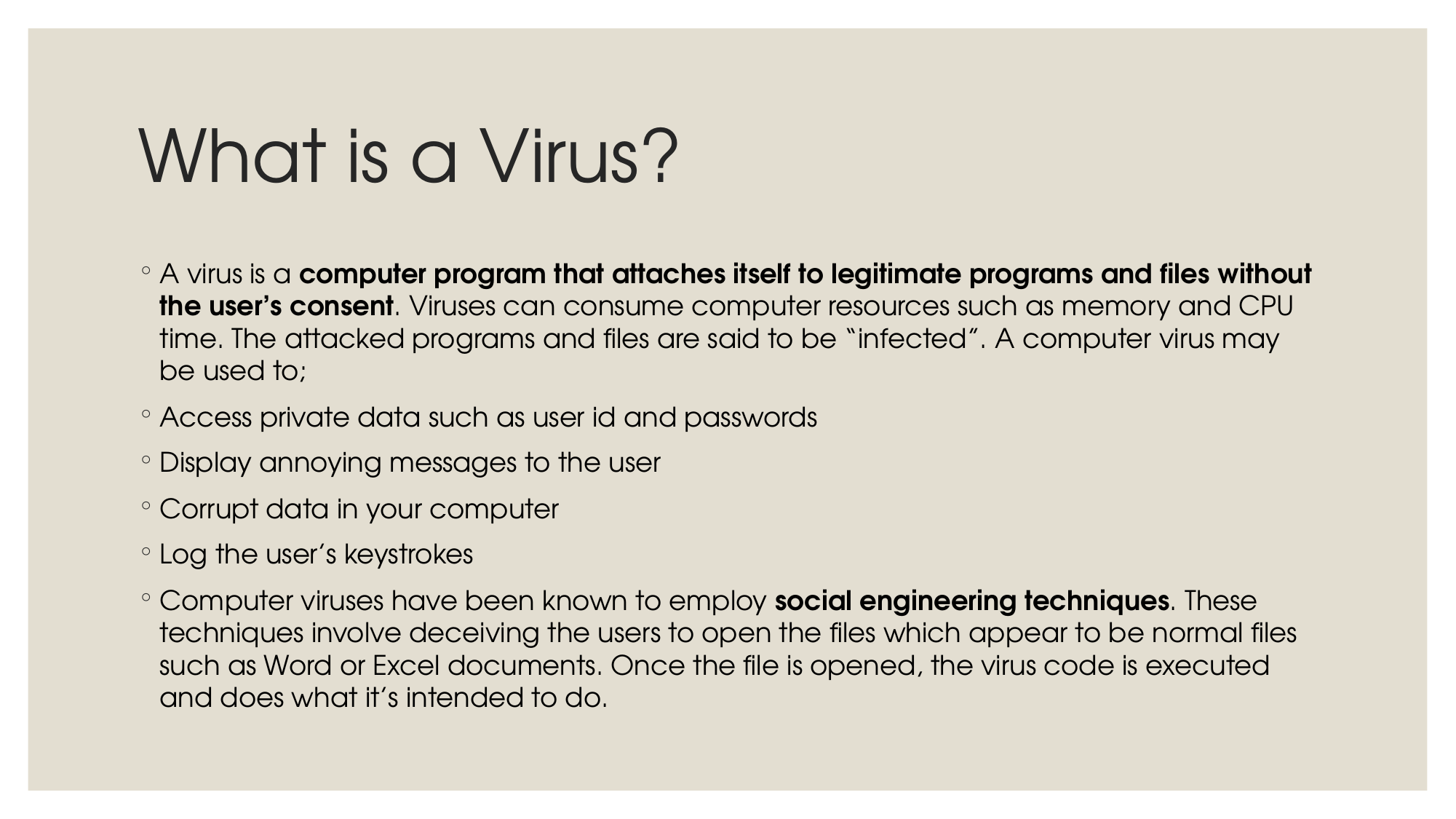

# What is a Virus?
A virus is a computer program that attaches itself to legitimate programs and files without the user’s consent. Viruses can consume computer resources such as memory and CPU time. The attacked programs and files are said to be “infected”. A computer virus may be used to;
Access private data such as user id and passwords
Display annoying messages to the user
Corrupt data in your computer
Log the user’s keystrokes
Computer viruses have been known to employ social engineering techniques. These techniques involve deceiving the users to open the files which appear to be normal files such as Word or Excel documents. Once the file is opened, the virus code is executed and does what it’s intended to do.